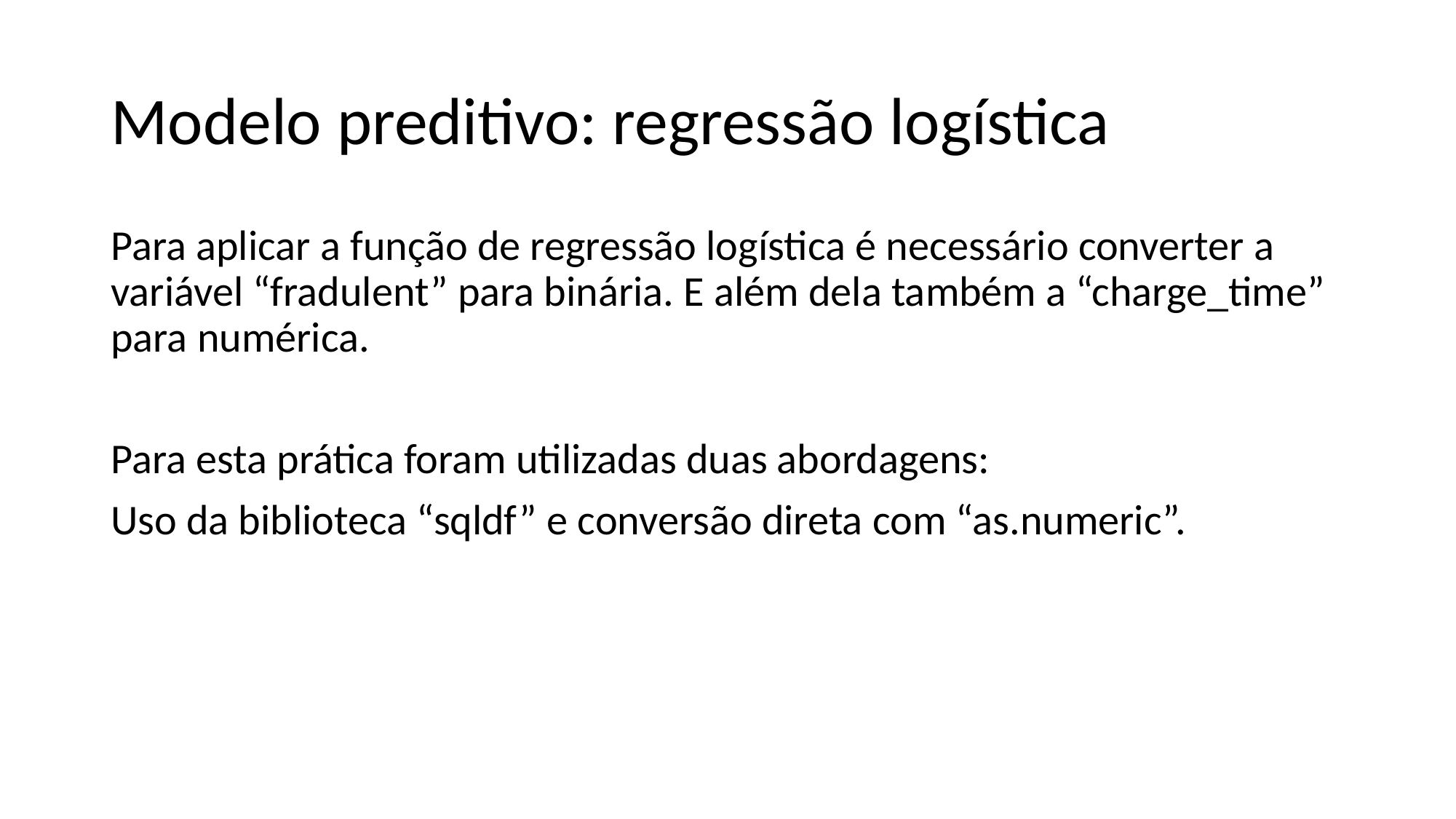

# Modelo preditivo: regressão logística
Para aplicar a função de regressão logística é necessário converter a variável “fradulent” para binária. E além dela também a “charge_time” para numérica.

Para esta prática foram utilizadas duas abordagens:
Uso da biblioteca “sqldf” e conversão direta com “as.numeric”.